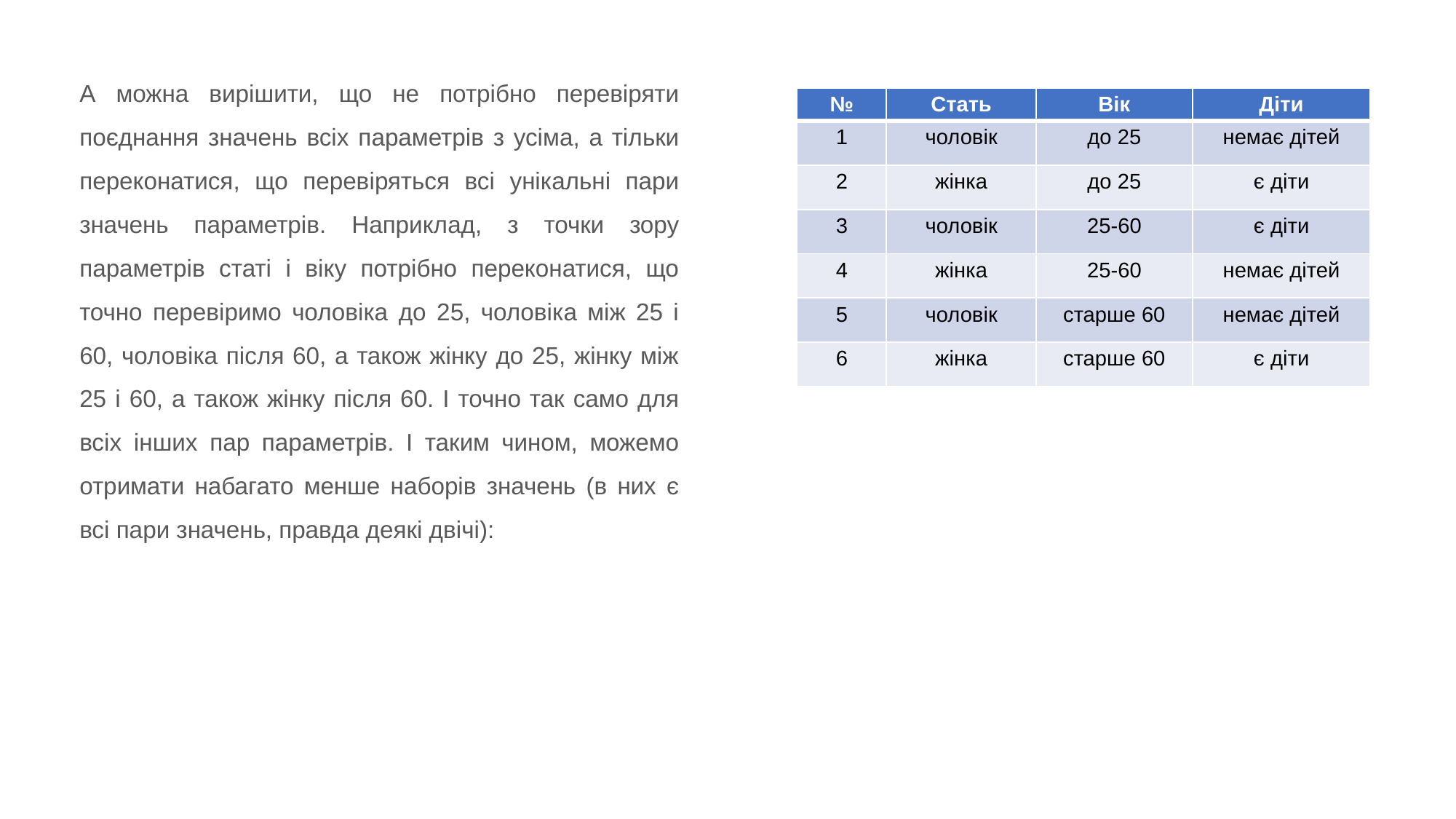

А можна вирішити, що не потрібно перевіряти поєднання значень всіх параметрів з усіма, а тільки переконатися, що перевіряться всі унікальні пари значень параметрів. Наприклад, з точки зору параметрів статі і віку потрібно переконатися, що точно перевіримо чоловіка до 25, чоловіка між 25 і 60, чоловіка після 60, а також жінку до 25, жінку між 25 і 60, а також жінку після 60. І точно так само для всіх інших пар параметрів. І таким чином, можемо отримати набагато менше наборів значень (в них є всі пари значень, правда деякі двічі):
| № | Стать | Вік | Діти |
| --- | --- | --- | --- |
| 1 | чоловік | до 25 | немає дітей |
| 2 | жінка | до 25 | є діти |
| 3 | чоловік | 25-60 | є діти |
| 4 | жінка | 25-60 | немає дітей |
| 5 | чоловік | старше 60 | немає дітей |
| 6 | жінка | старше 60 | є діти |